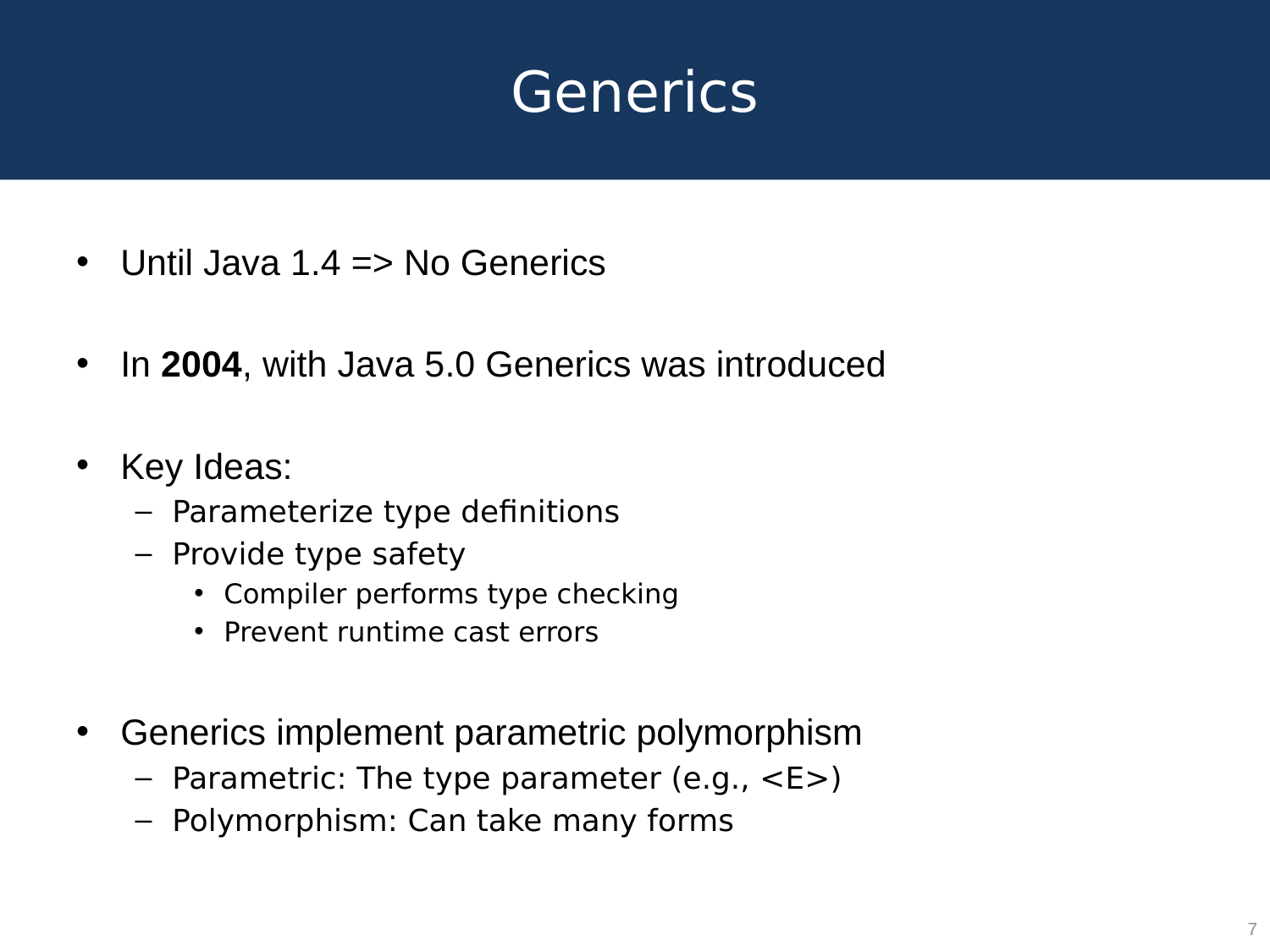

# Generics
Until Java 1.4 => No Generics

In 2004, with Java 5.0 Generics was introduced

Key Ideas:
Parameterize type definitions
Provide type safety
Compiler performs type checking
Prevent runtime cast errors

Generics implement parametric polymorphism
Parametric: The type parameter (e.g., <E>)
Polymorphism: Can take many forms

7